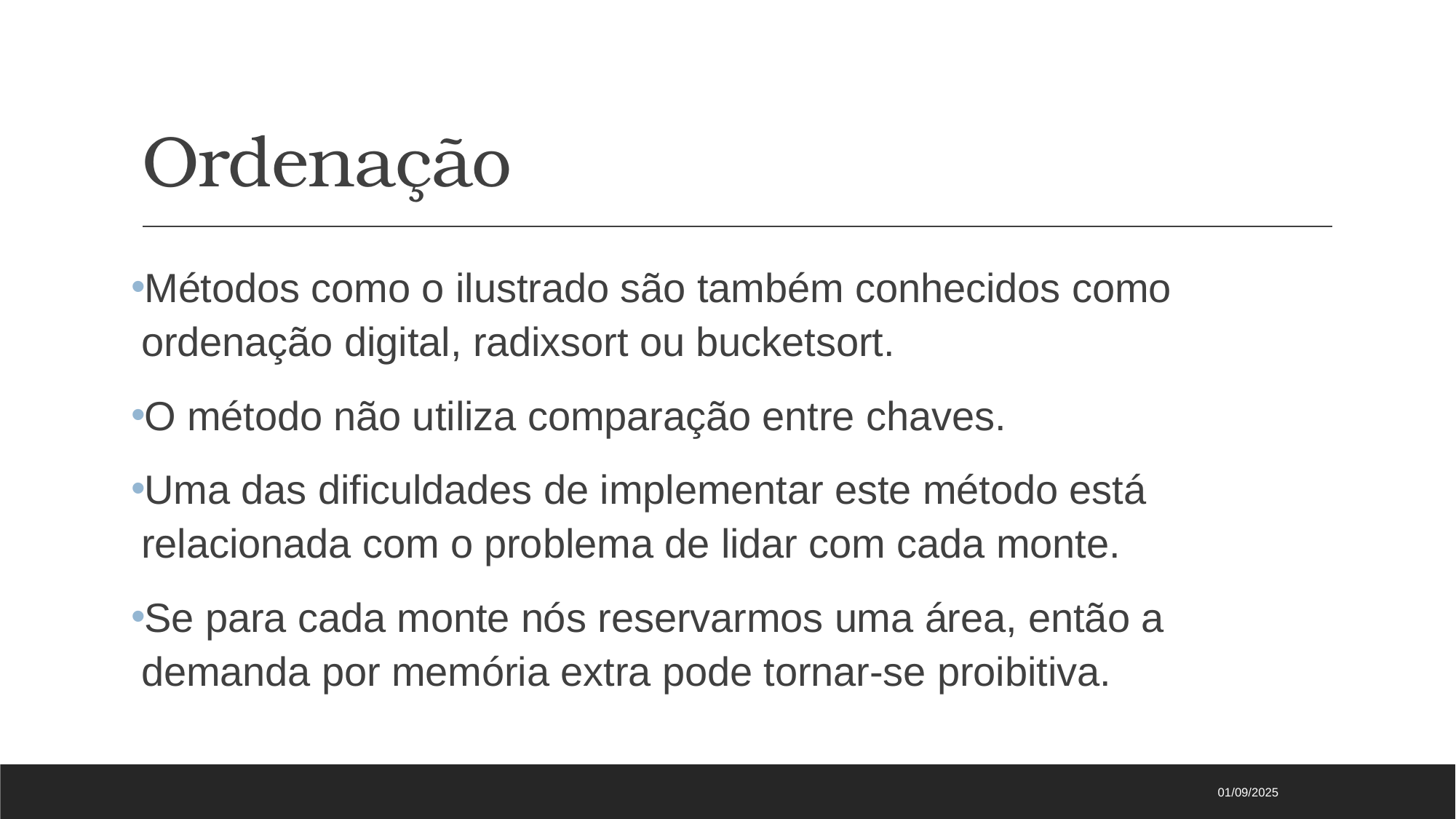

# Ordenação
Métodos como o ilustrado são também conhecidos como ordenação digital, radixsort ou bucketsort.
O método não utiliza comparação entre chaves.
Uma das dificuldades de implementar este método está relacionada com o problema de lidar com cada monte.
Se para cada monte nós reservarmos uma área, então a demanda por memória extra pode tornar-se proibitiva.
01/09/2025